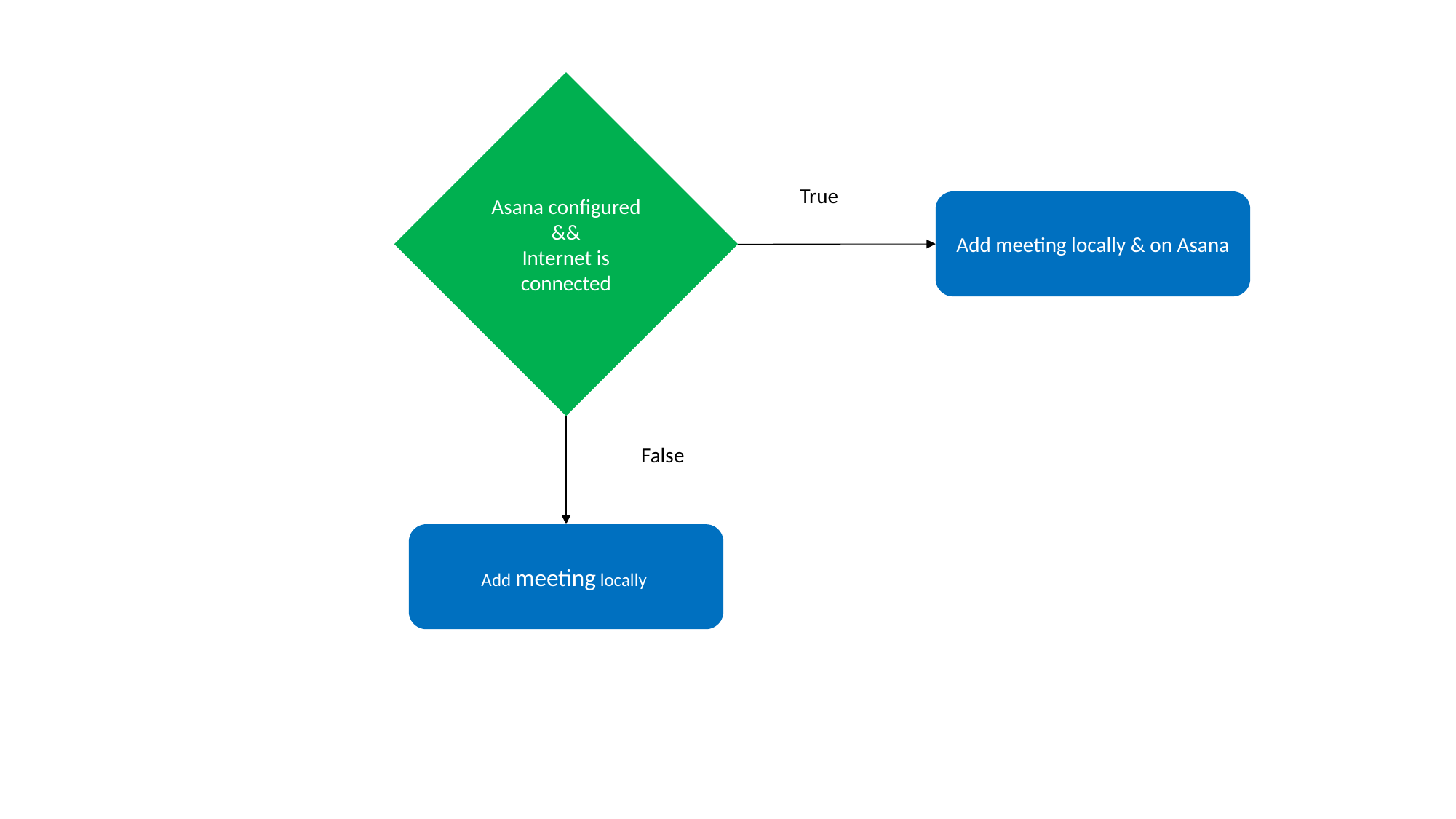

Asana configured
&&
Internet is connected
True
Add meeting locally & on Asana
False
Add meeting locally